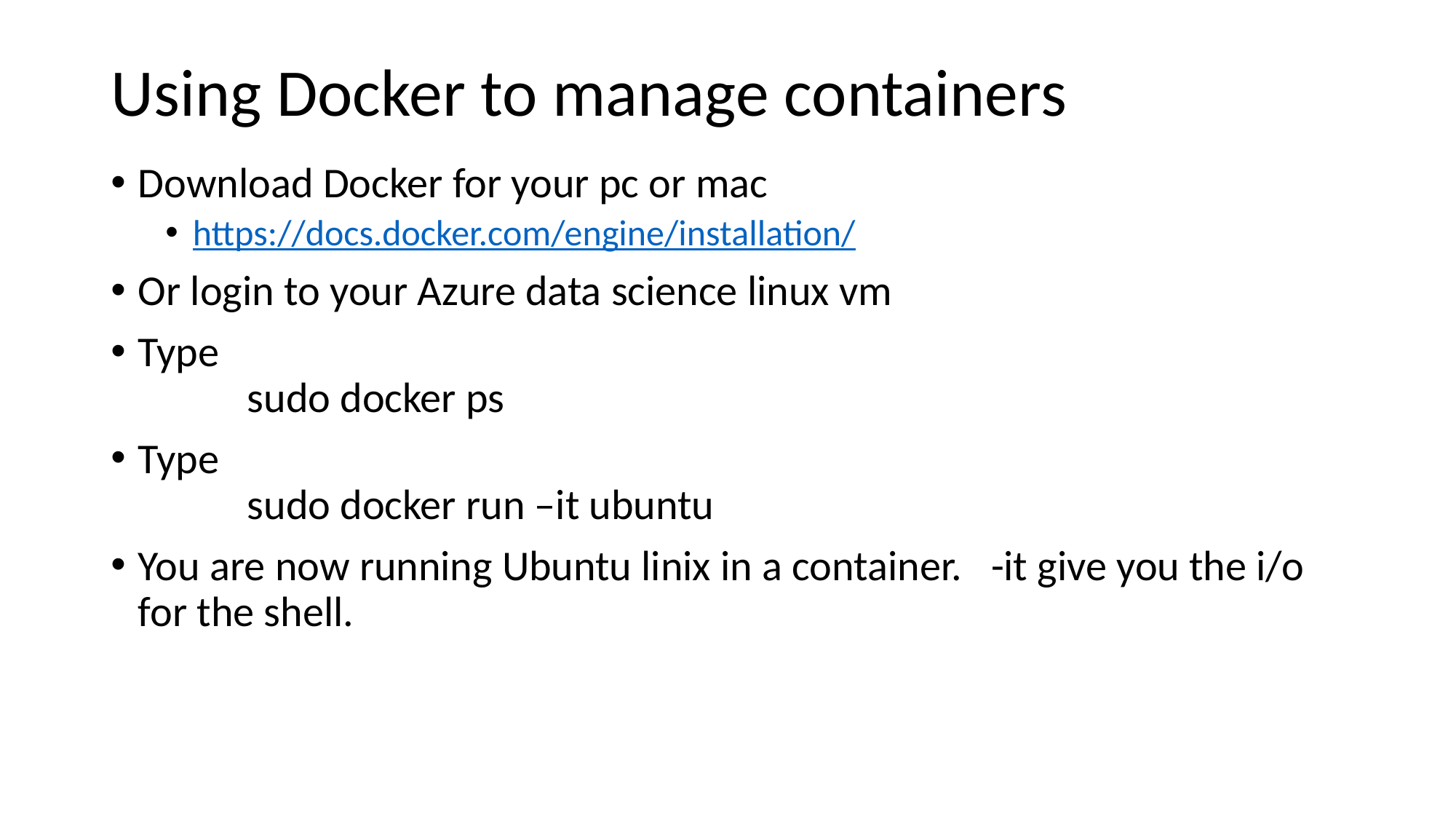

# Using Docker to manage containers
Download Docker for your pc or mac
https://docs.docker.com/engine/installation/
Or login to your Azure data science linux vm
Type
	sudo docker ps
Type
	sudo docker run –it ubuntu
You are now running Ubuntu linix in a container.   -it give you the i/o for the shell.